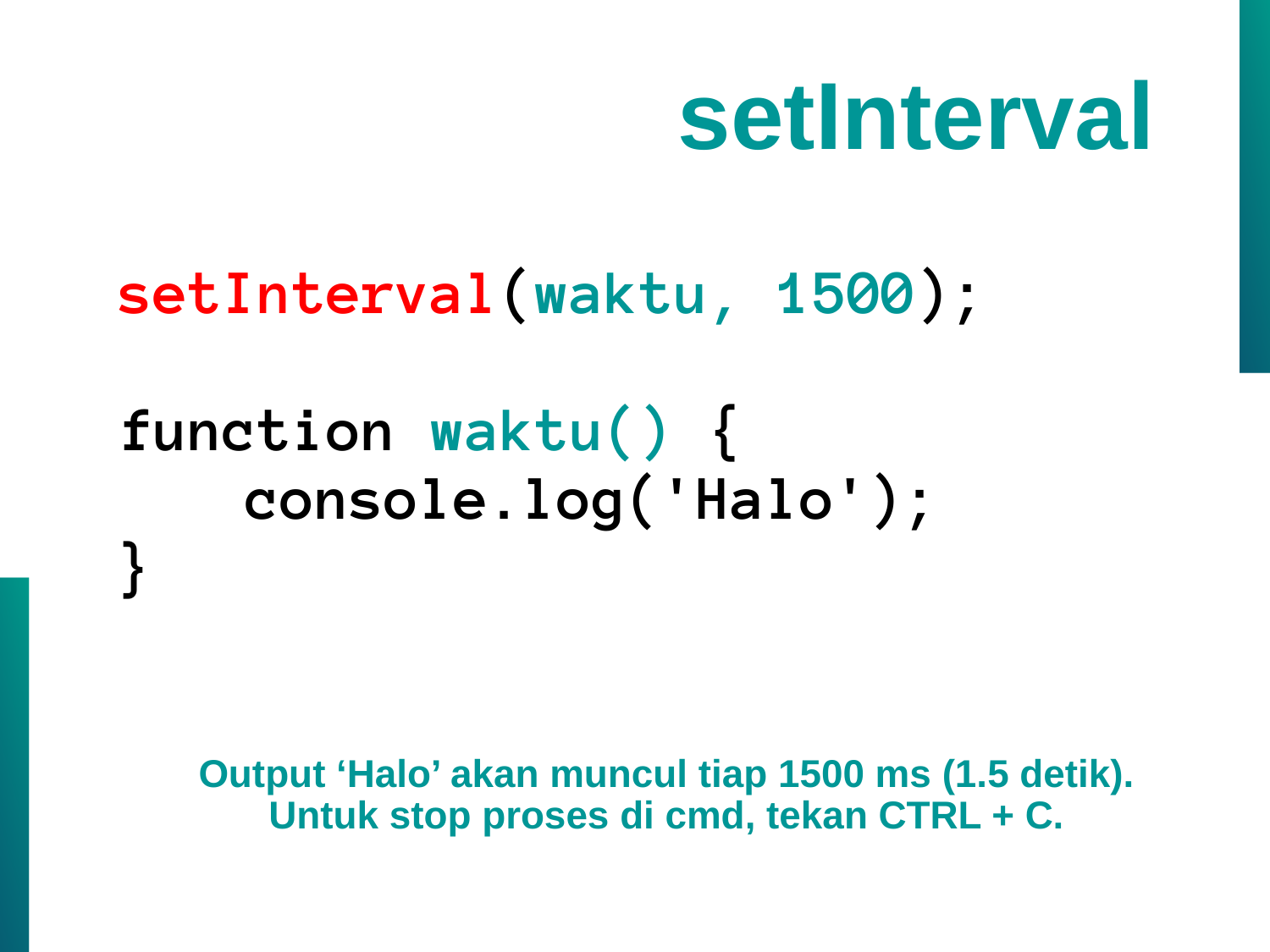

setInterval
setInterval(waktu, 1500);
function waktu() {
	console.log('Halo');
}

Output ‘Halo’ akan muncul tiap 1500 ms (1.5 detik).
Untuk stop proses di cmd, tekan CTRL + C.